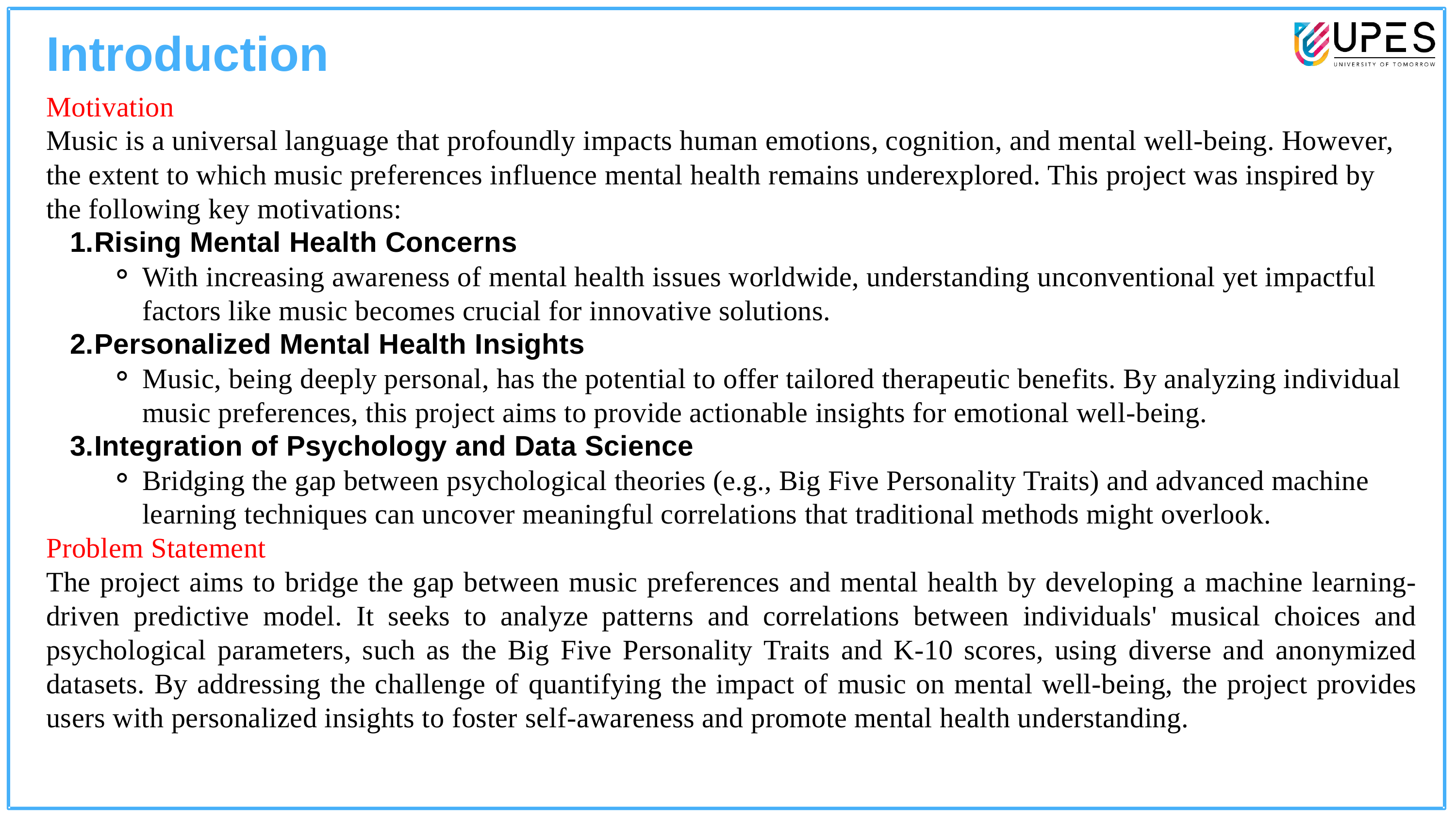

Introduction
Motivation
Music is a universal language that profoundly impacts human emotions, cognition, and mental well-being. However, the extent to which music preferences influence mental health remains underexplored. This project was inspired by the following key motivations:
Rising Mental Health Concerns
With increasing awareness of mental health issues worldwide, understanding unconventional yet impactful factors like music becomes crucial for innovative solutions.
Personalized Mental Health Insights
Music, being deeply personal, has the potential to offer tailored therapeutic benefits. By analyzing individual music preferences, this project aims to provide actionable insights for emotional well-being.
Integration of Psychology and Data Science
Bridging the gap between psychological theories (e.g., Big Five Personality Traits) and advanced machine learning techniques can uncover meaningful correlations that traditional methods might overlook.
Problem Statement
The project aims to bridge the gap between music preferences and mental health by developing a machine learning-driven predictive model. It seeks to analyze patterns and correlations between individuals' musical choices and psychological parameters, such as the Big Five Personality Traits and K-10 scores, using diverse and anonymized datasets. By addressing the challenge of quantifying the impact of music on mental well-being, the project provides users with personalized insights to foster self-awareness and promote mental health understanding.